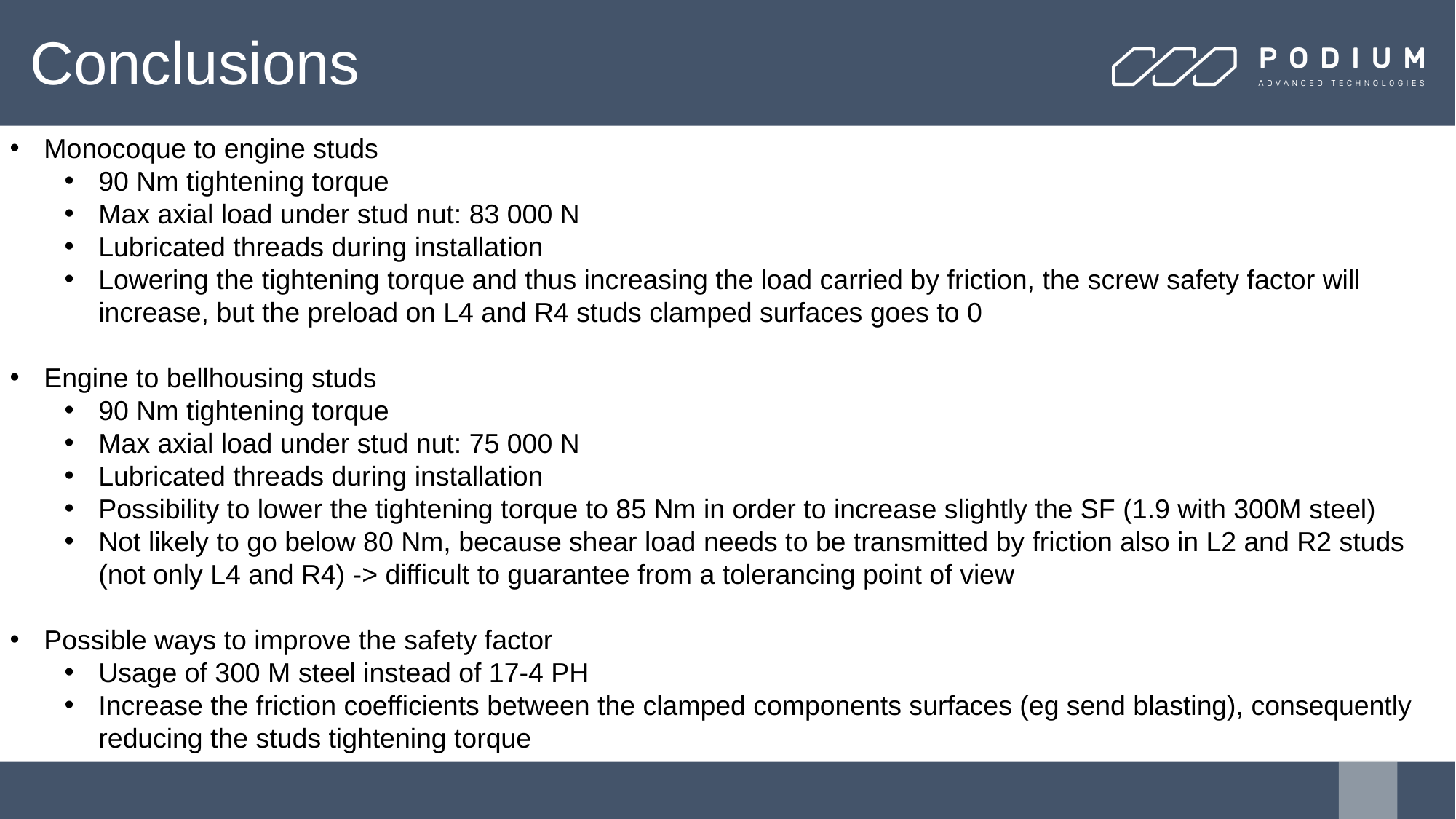

# Conclusions
Monocoque to engine studs
90 Nm tightening torque
Max axial load under stud nut: 83 000 N
Lubricated threads during installation
Lowering the tightening torque and thus increasing the load carried by friction, the screw safety factor will increase, but the preload on L4 and R4 studs clamped surfaces goes to 0

Engine to bellhousing studs
90 Nm tightening torque
Max axial load under stud nut: 75 000 N
Lubricated threads during installation
Possibility to lower the tightening torque to 85 Nm in order to increase slightly the SF (1.9 with 300M steel)
Not likely to go below 80 Nm, because shear load needs to be transmitted by friction also in L2 and R2 studs (not only L4 and R4) -> difficult to guarantee from a tolerancing point of view

Possible ways to improve the safety factor
Usage of 300 M steel instead of 17-4 PH
Increase the friction coefficients between the clamped components surfaces (eg send blasting), consequently reducing the studs tightening torque